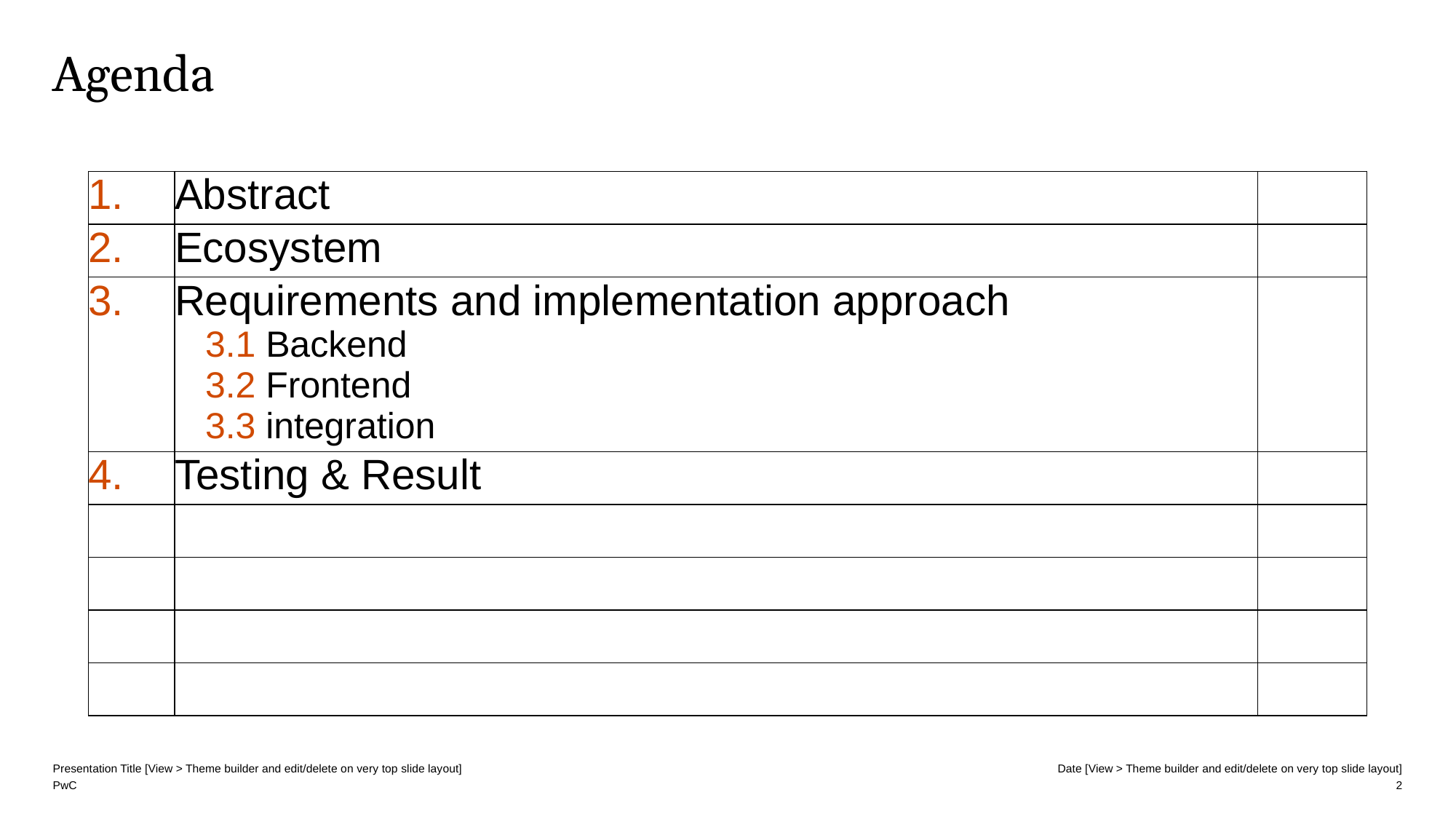

# Agenda

| 1. | Abstract |  |
| --- | --- | --- |
| 2. | Ecosystem |  |
| 3. | Requirements and implementation approach 3.1 Backend 3.2 Frontend 3.3 integration |  |
| 4. | Testing & Result |  |
|  |  |  |
|  |  |  |
|  |  |  |
|  |  |  |
2